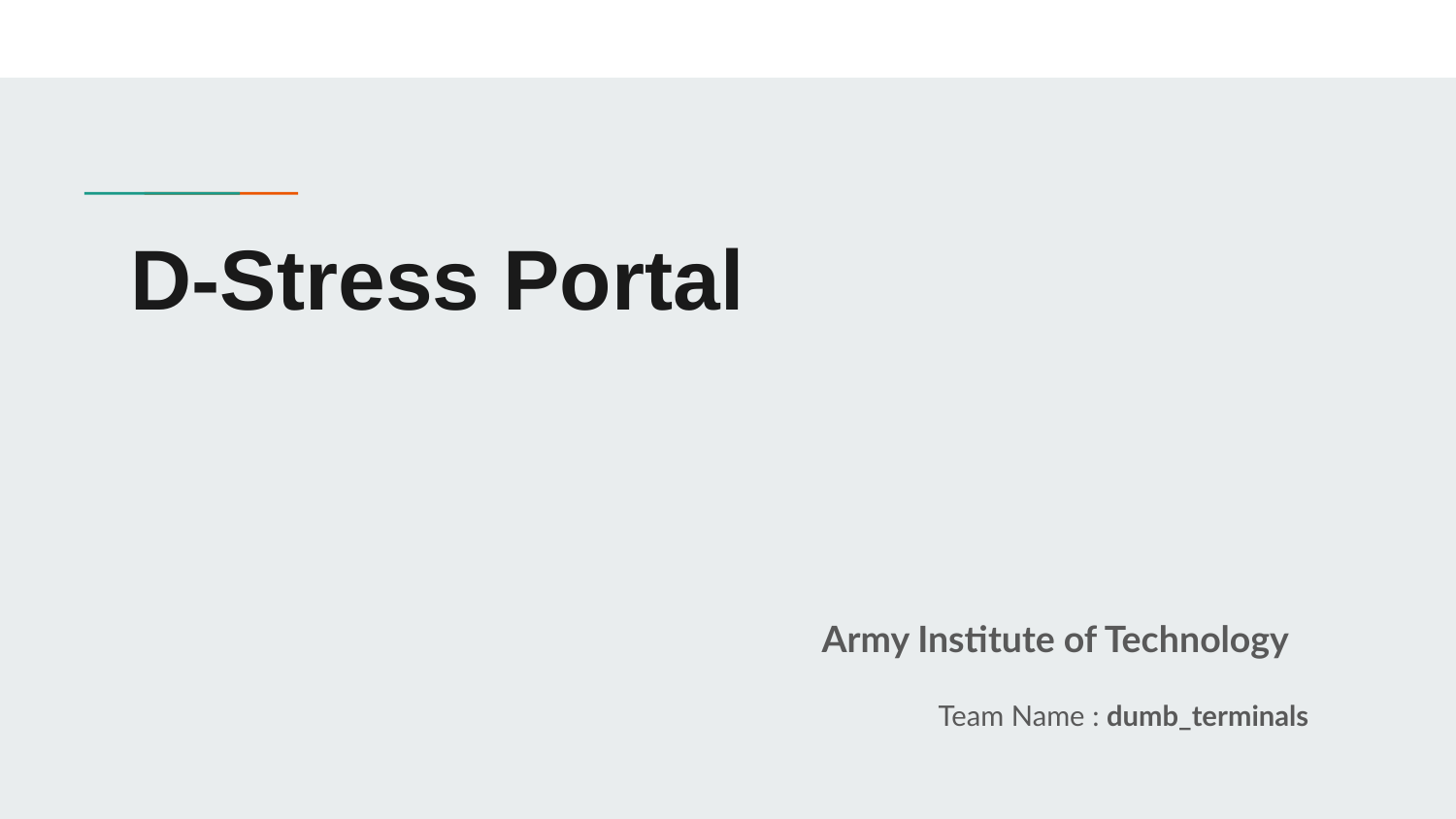

# D-Stress Portal
Army Institute of Technology

      Team Name : dumb_terminals